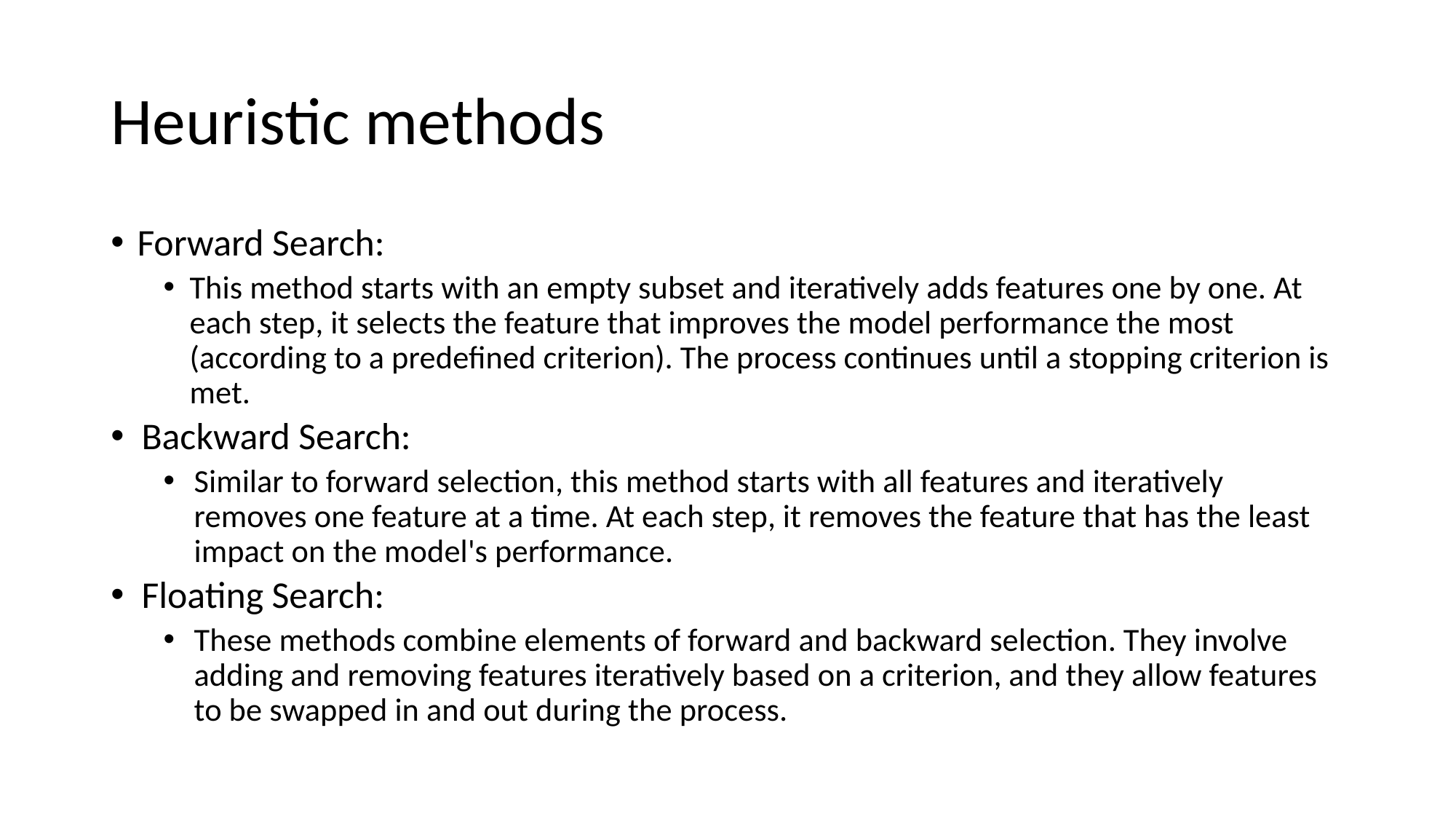

# Heuristic methods
Forward Search:
This method starts with an empty subset and iteratively adds features one by one. At each step, it selects the feature that improves the model performance the most (according to a predefined criterion). The process continues until a stopping criterion is met.
Backward Search:
Similar to forward selection, this method starts with all features and iteratively removes one feature at a time. At each step, it removes the feature that has the least impact on the model's performance.
Floating Search:
These methods combine elements of forward and backward selection. They involve adding and removing features iteratively based on a criterion, and they allow features to be swapped in and out during the process.